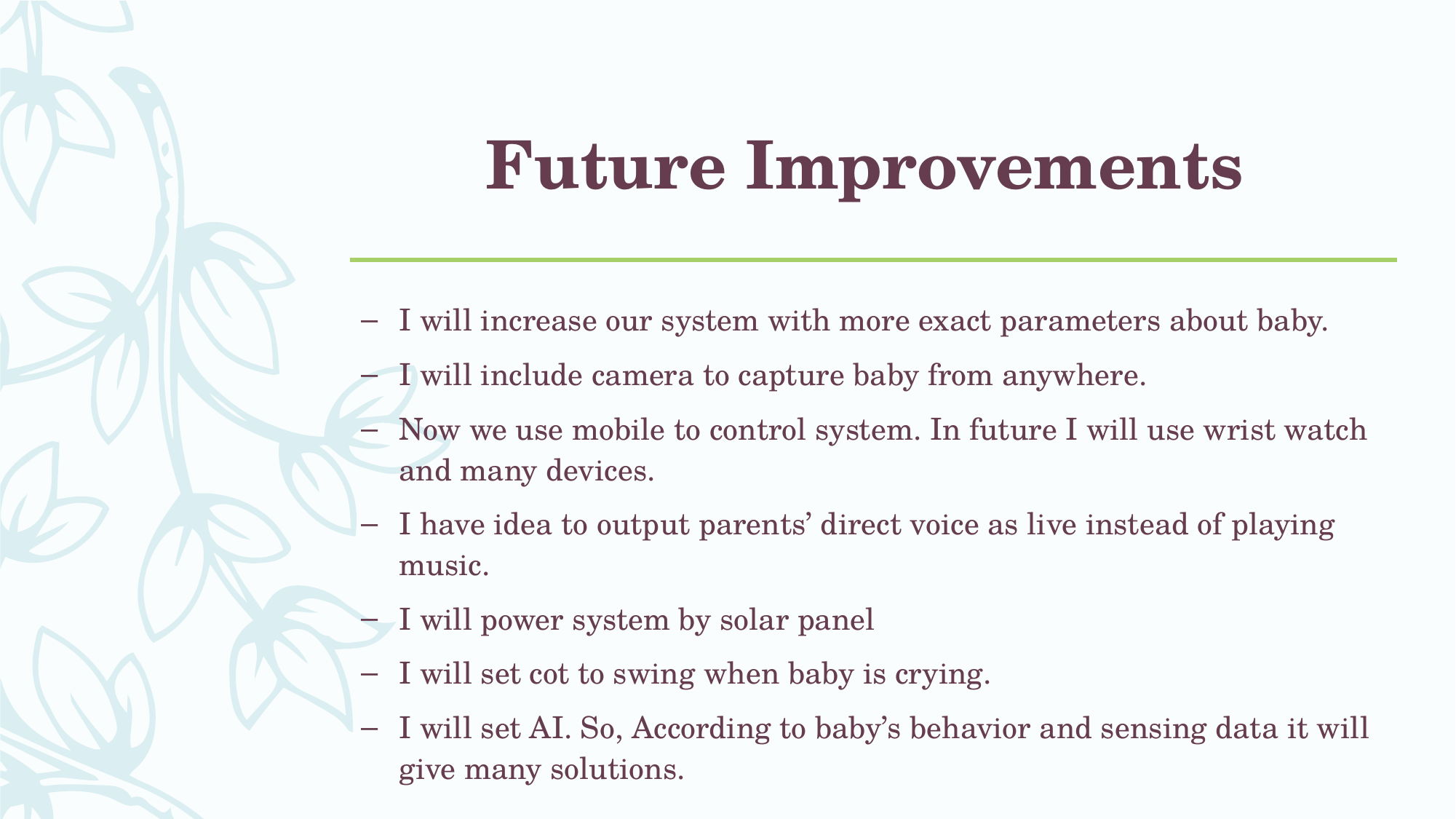

# Future Improvements
I will increase our system with more exact parameters about baby.
I will include camera to capture baby from anywhere.
Now we use mobile to control system. In future I will use wrist watch and many devices.
I have idea to output parents’ direct voice as live instead of playing music.
I will power system by solar panel
I will set cot to swing when baby is crying.
I will set AI. So, According to baby’s behavior and sensing data it will give many solutions.